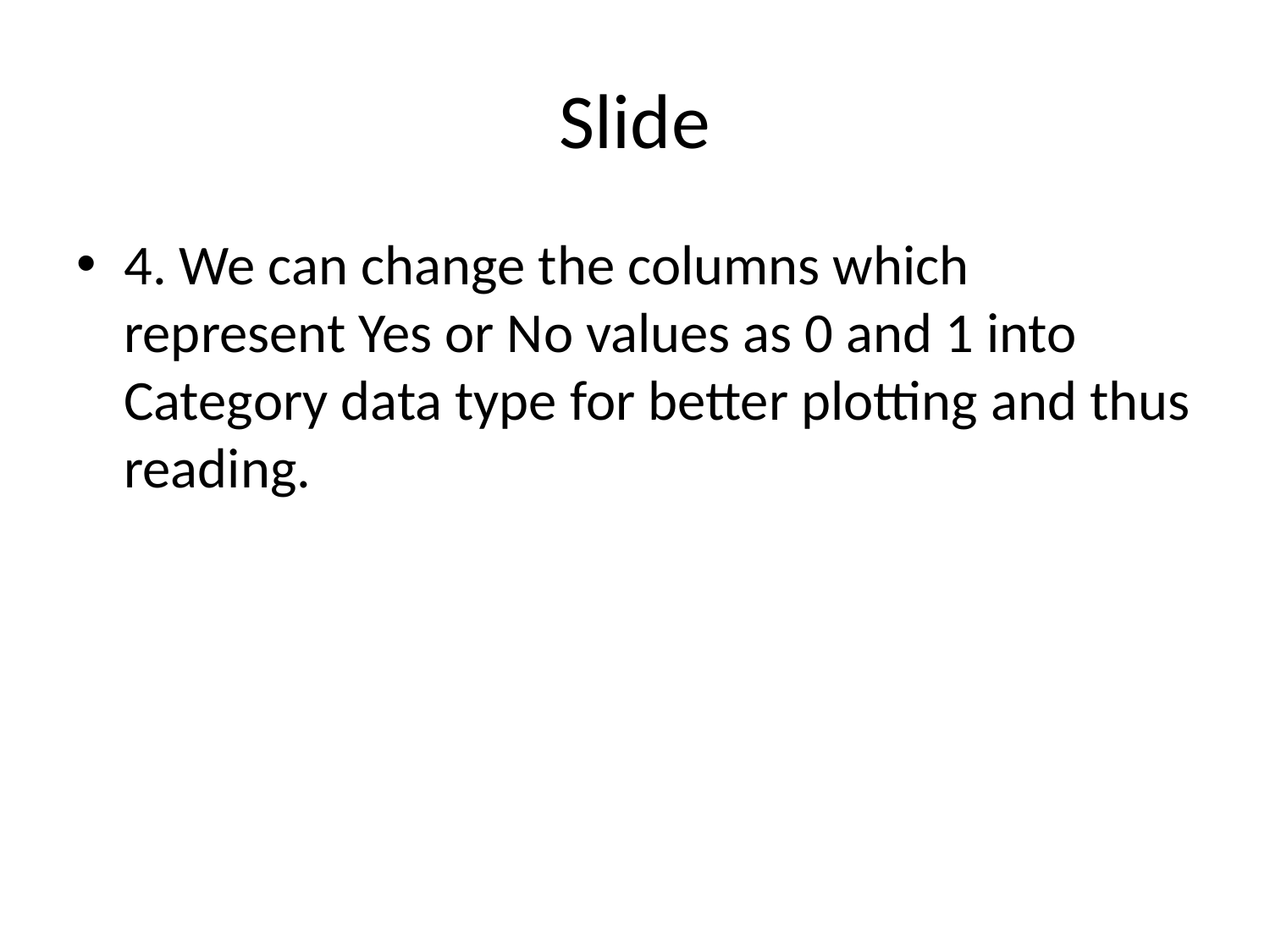

# Slide
4. We can change the columns which represent Yes or No values as 0 and 1 into Category data type for better plotting and thus reading.